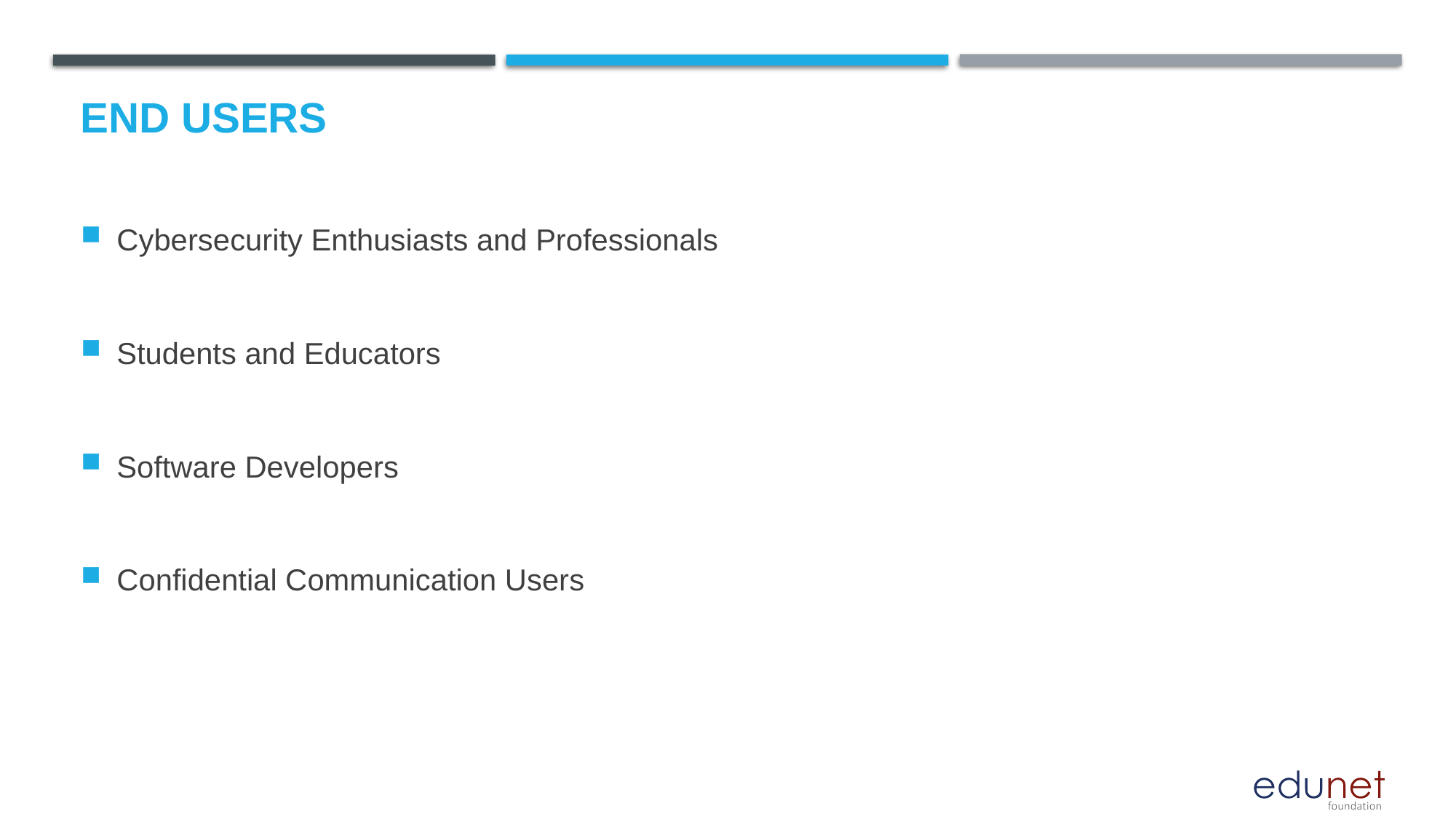

# End users
Cybersecurity Enthusiasts and Professionals
Students and Educators
Software Developers
Confidential Communication Users